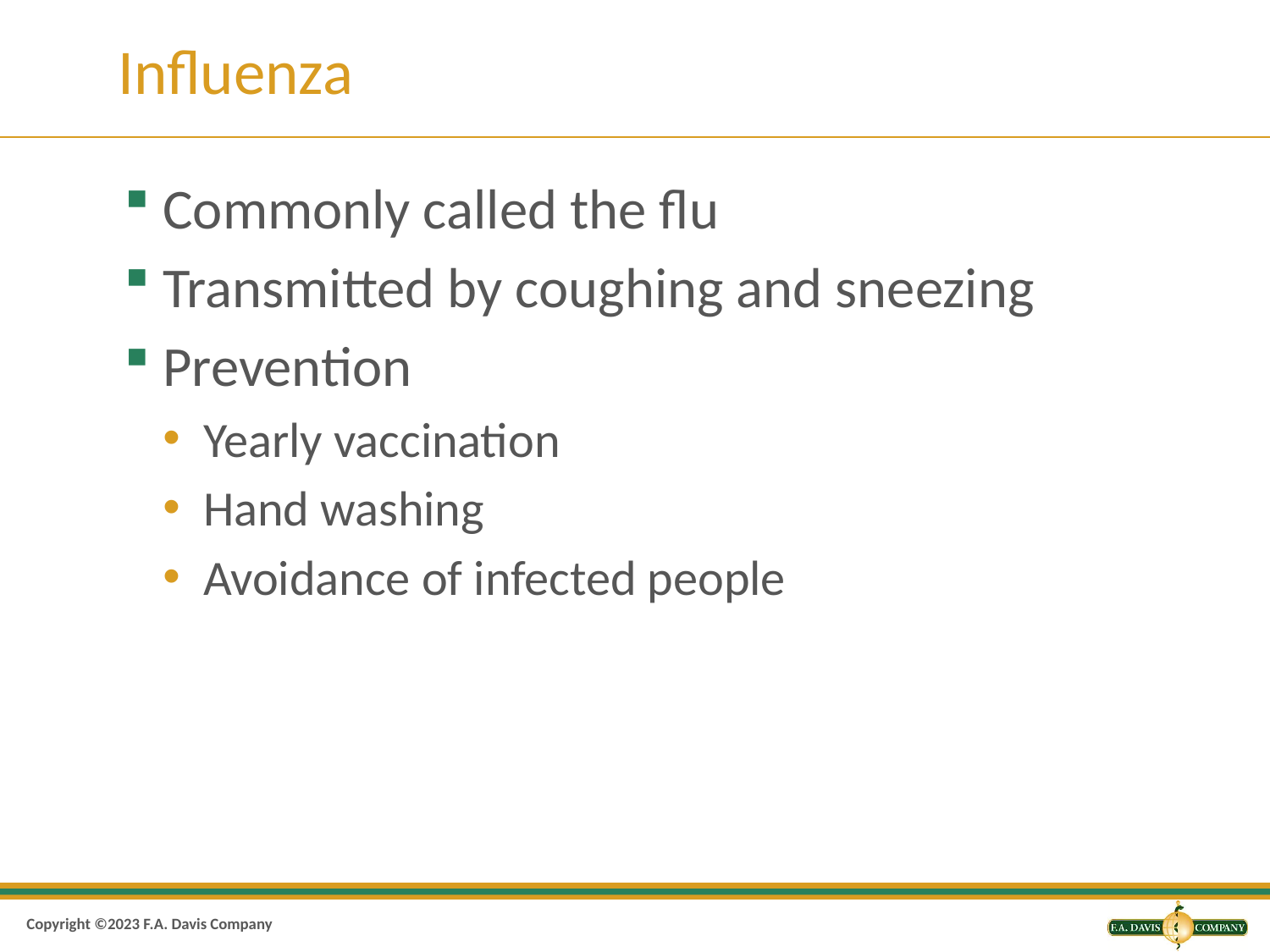

# Influenza
Commonly called the flu
Transmitted by coughing and sneezing
Prevention
Yearly vaccination
Hand washing
Avoidance of infected people